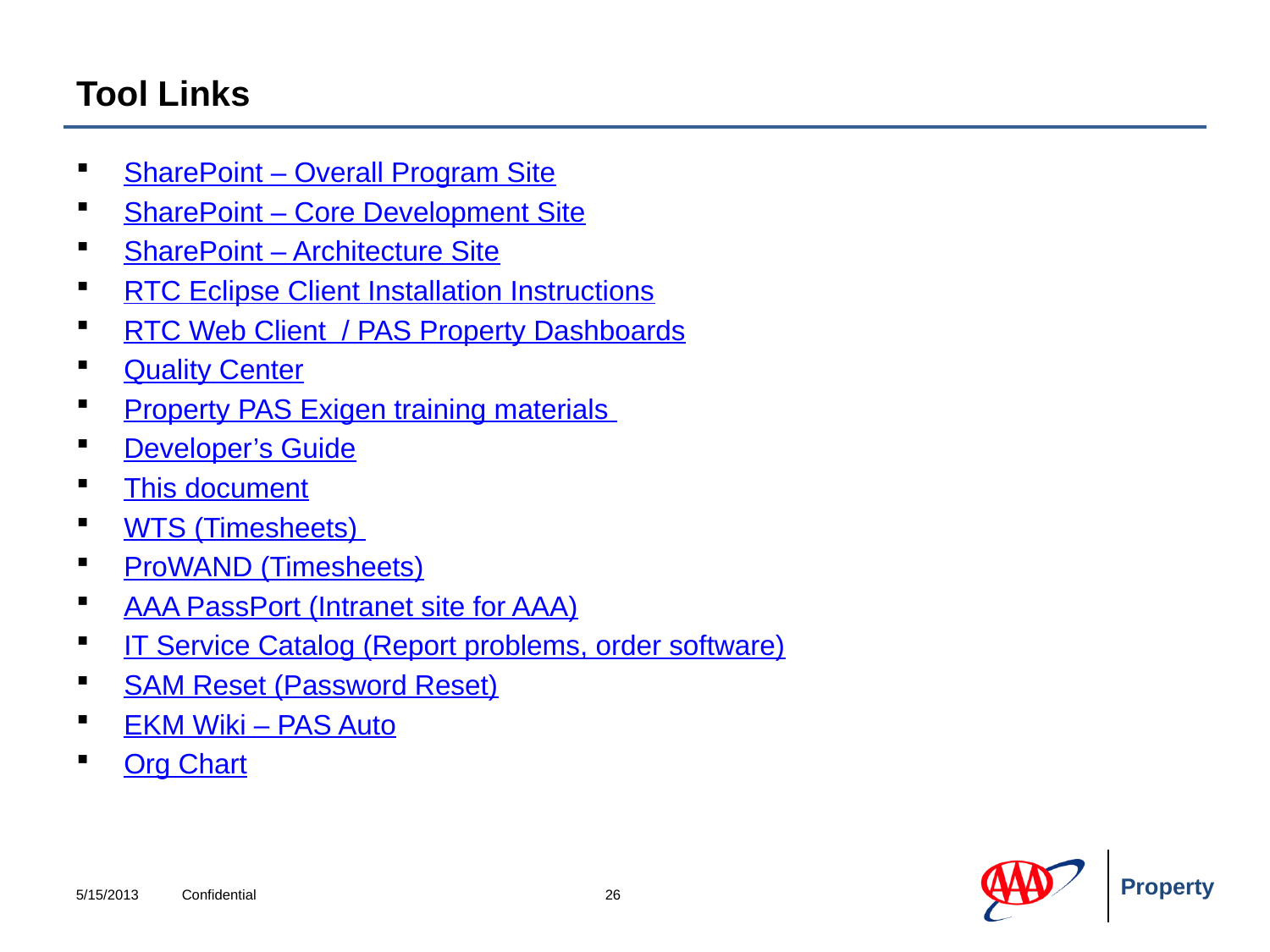

# Tool Links
SharePoint – Overall Program Site
SharePoint – Core Development Site
SharePoint – Architecture Site
RTC Eclipse Client Installation Instructions
RTC Web Client  / PAS Property Dashboards
Quality Center
Property PAS Exigen training materials
Developer’s Guide
This document
WTS (Timesheets)
ProWAND (Timesheets)
AAA PassPort (Intranet site for AAA)
IT Service Catalog (Report problems, order software)
SAM Reset (Password Reset)
EKM Wiki – PAS Auto
Org Chart